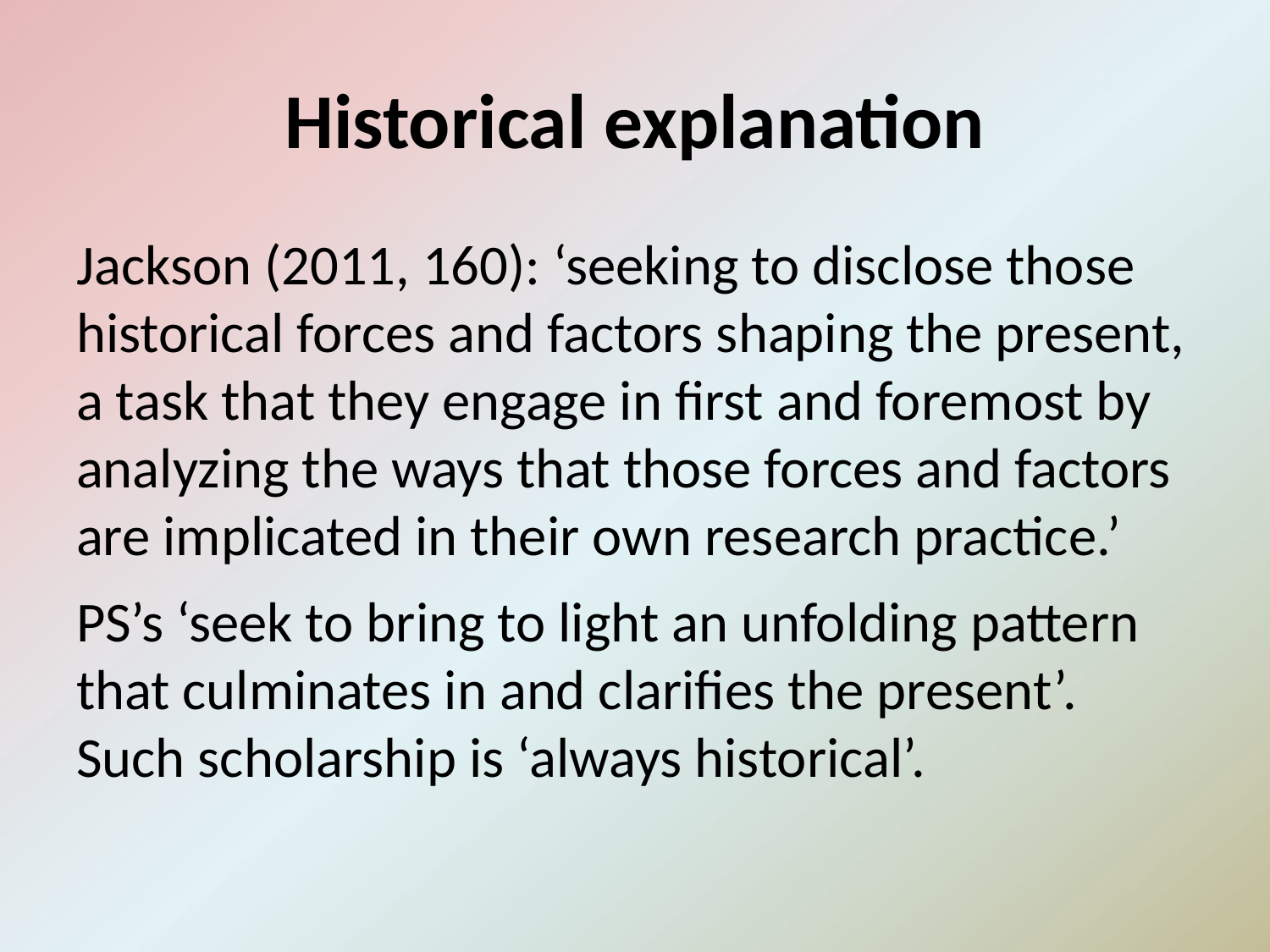

# Historical explanation
Jackson (2011, 160): ‘seeking to disclose those historical forces and factors shaping the present, a task that they engage in first and foremost by analyzing the ways that those forces and factors are implicated in their own research practice.’
PS’s ‘seek to bring to light an unfolding pattern that culminates in and clarifies the present’. Such scholarship is ‘always historical’.